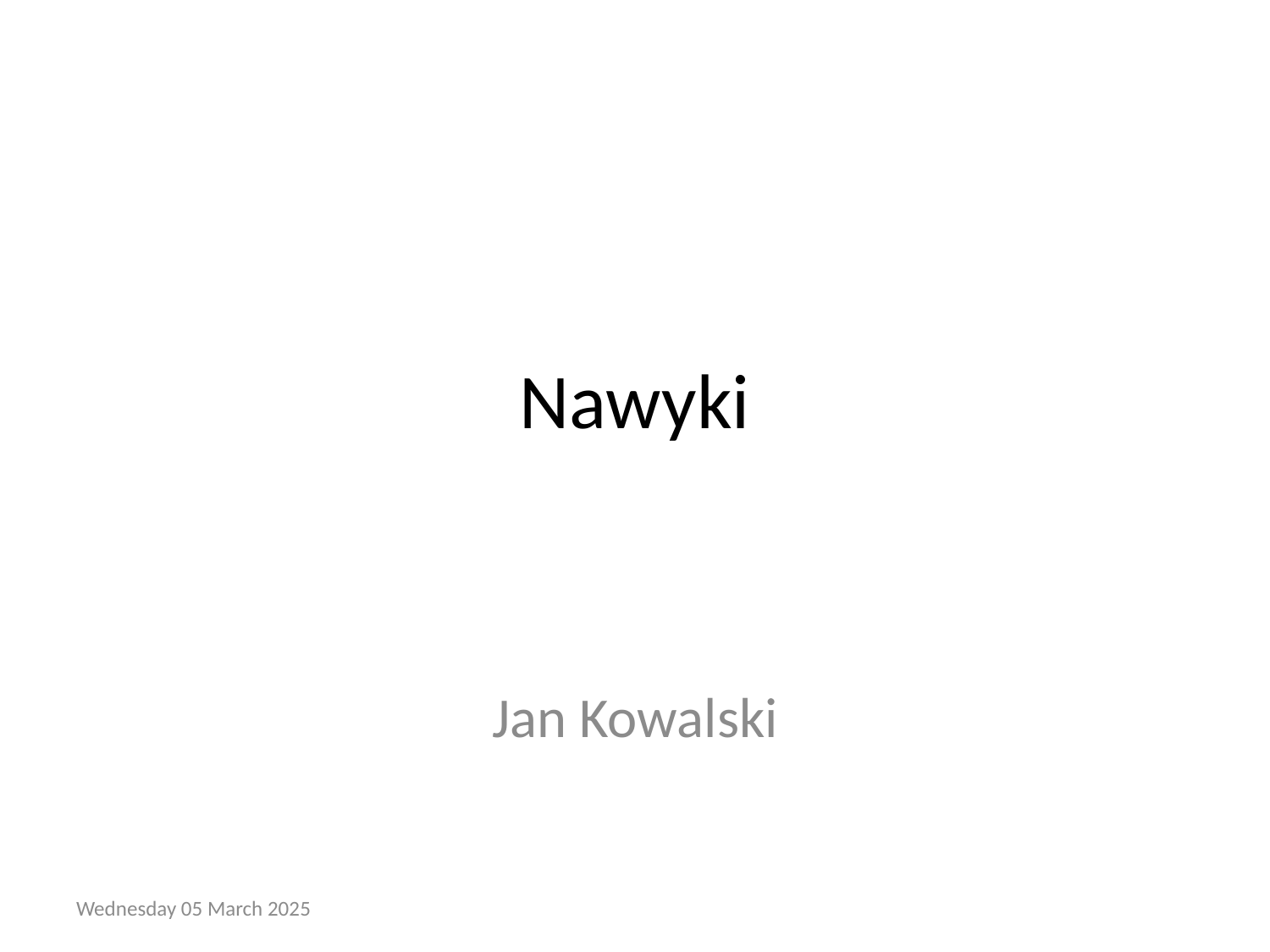

# Nawyki
Jan Kowalski
Wednesday 05 March 2025